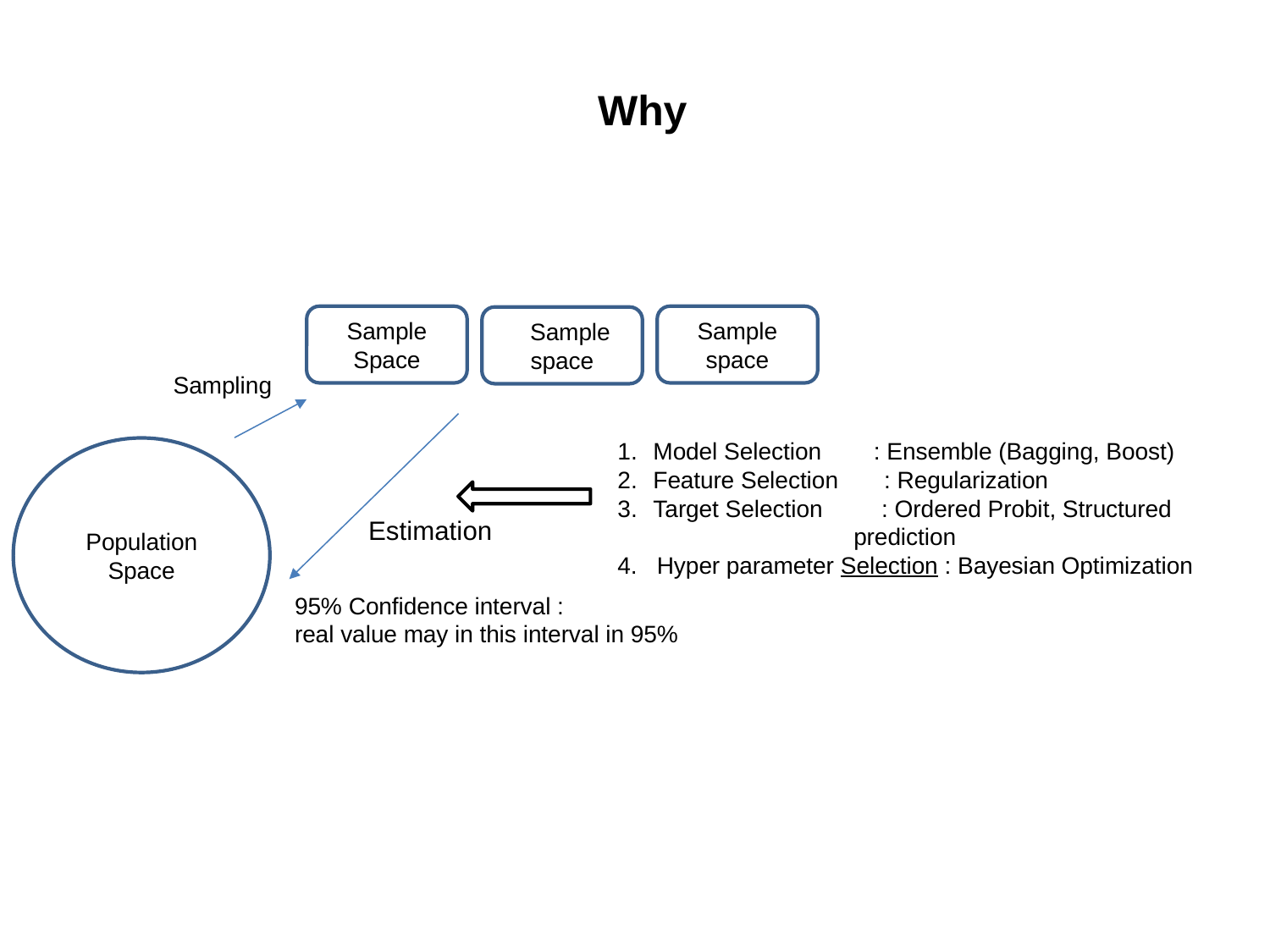

Why
Sample
Space
Sample
space
SSample
space
Sampling
Model Selection        : Ensemble (Bagging, Boost)
Feature Selection       : Regularization
Target Selection         : Ordered Probit, Structured
                                    prediction
4.   Hyper parameter Selection : Bayesian Optimization

Population
Space

Estimation
95% Confidence interval :
real value may in this interval in 95%